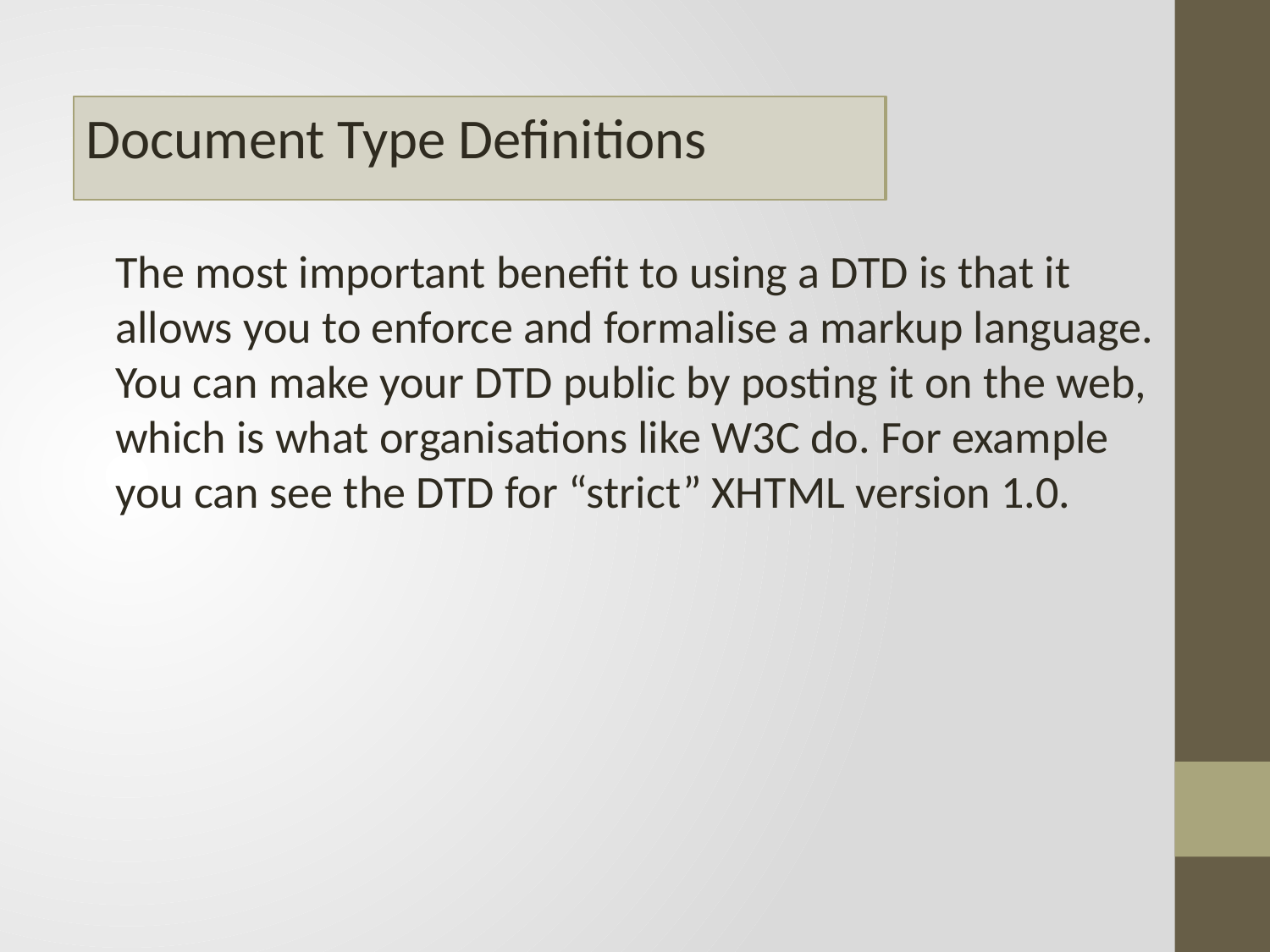

Document Type Definitions

The most important benefit to using a DTD is that it allows you to enforce and formalise a markup language. You can make your DTD public by posting it on the web, which is what organisations like W3C do. For example you can see the DTD for “strict” XHTML version 1.0.